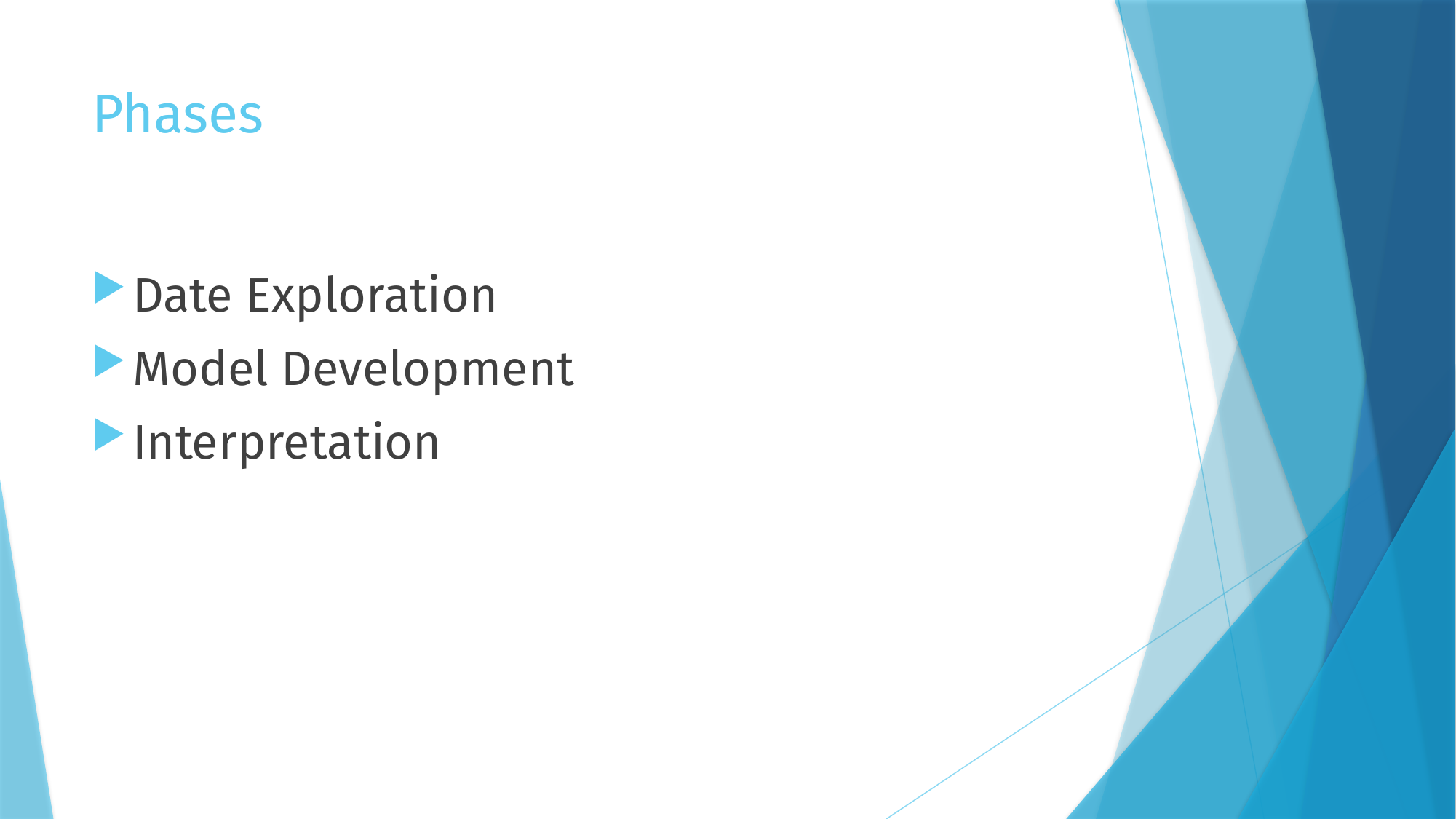

# Phases
Date Exploration
Model Development
Interpretation